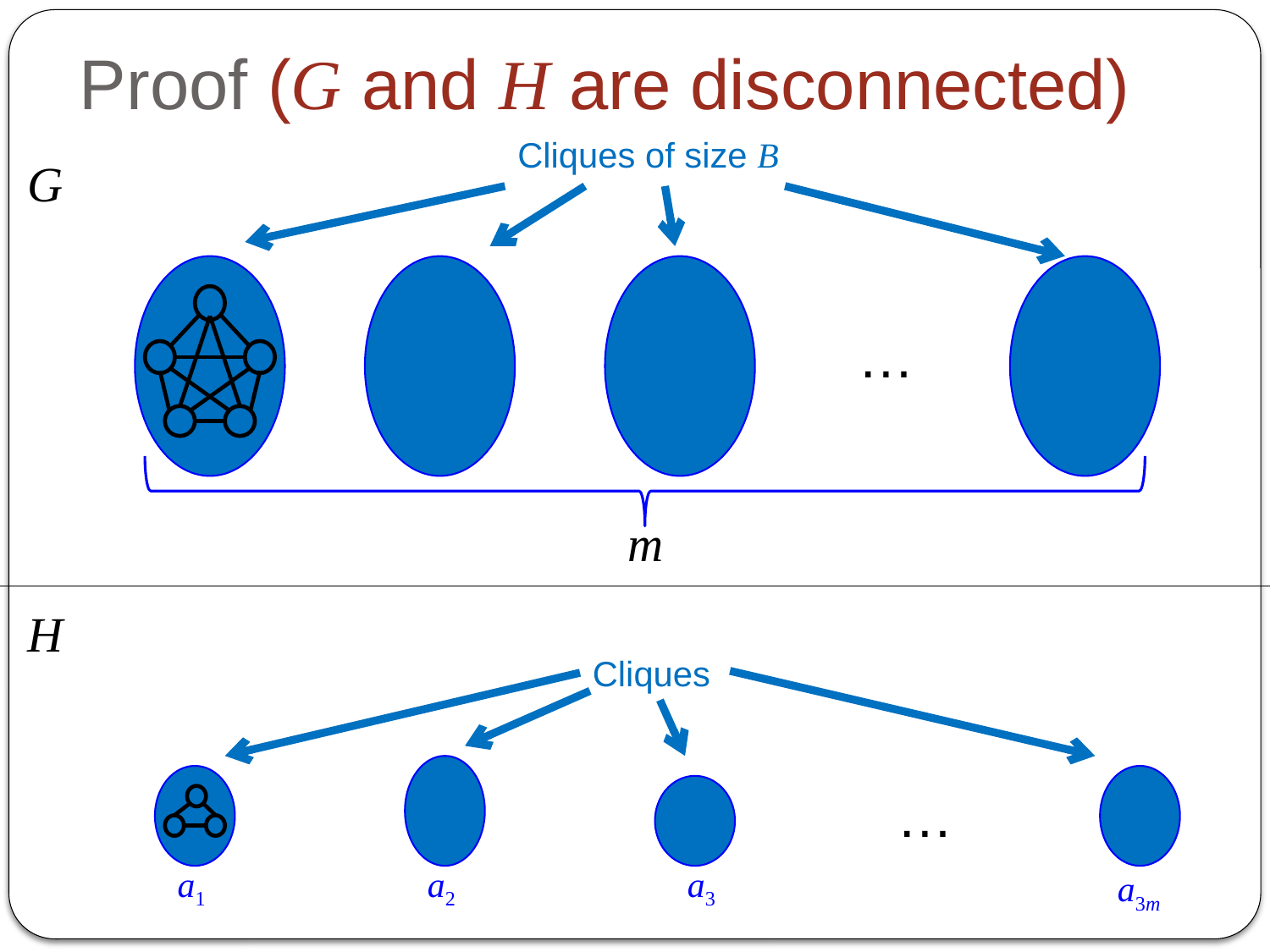

# Proof (G and H are disconnected)

Cliques of size B
G

…
m

H
Cliques

…

a1
a2
a3
a3m